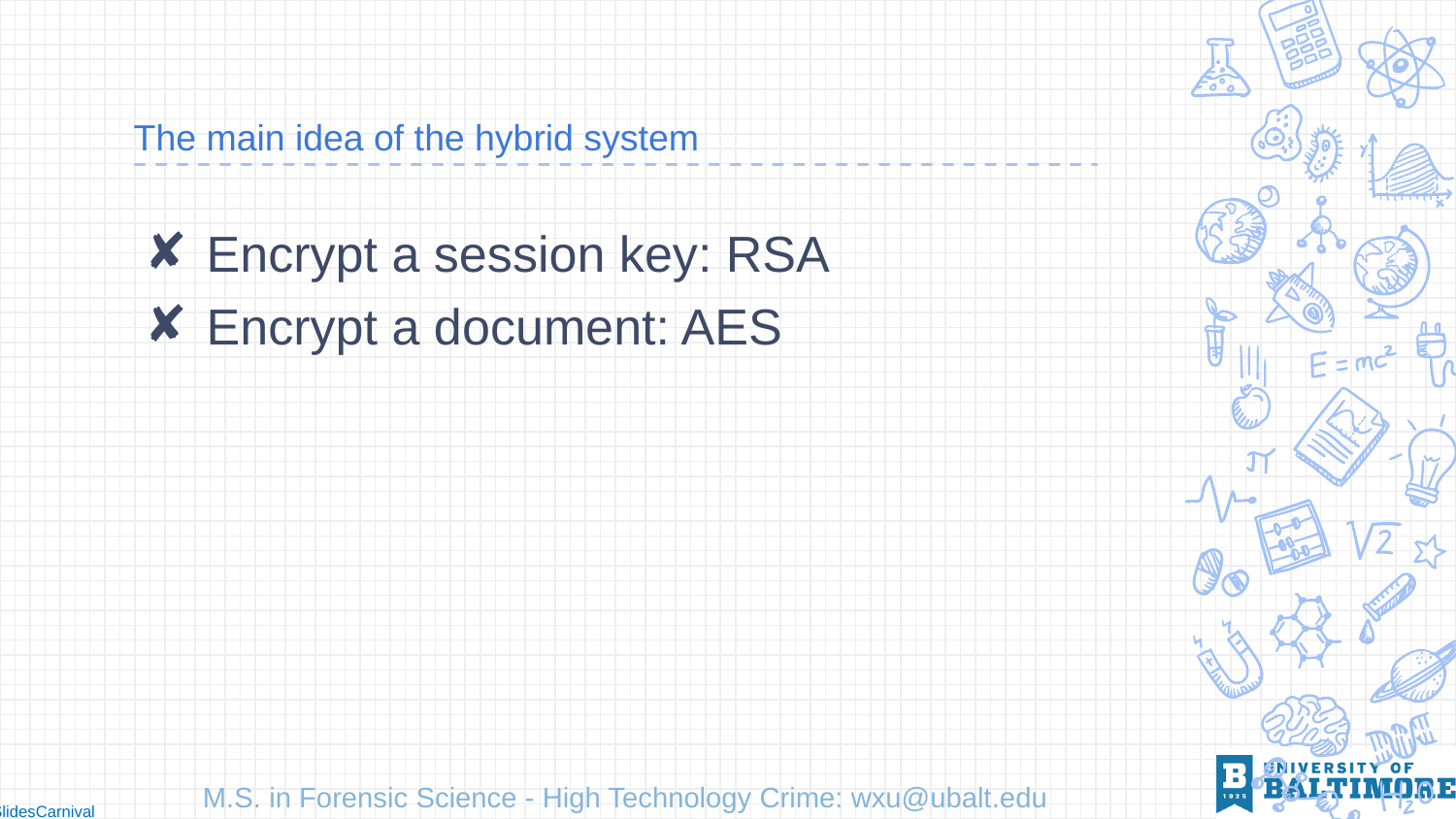

# The main idea of the hybrid system
Encrypt a session key: RSA
Encrypt a document: AES